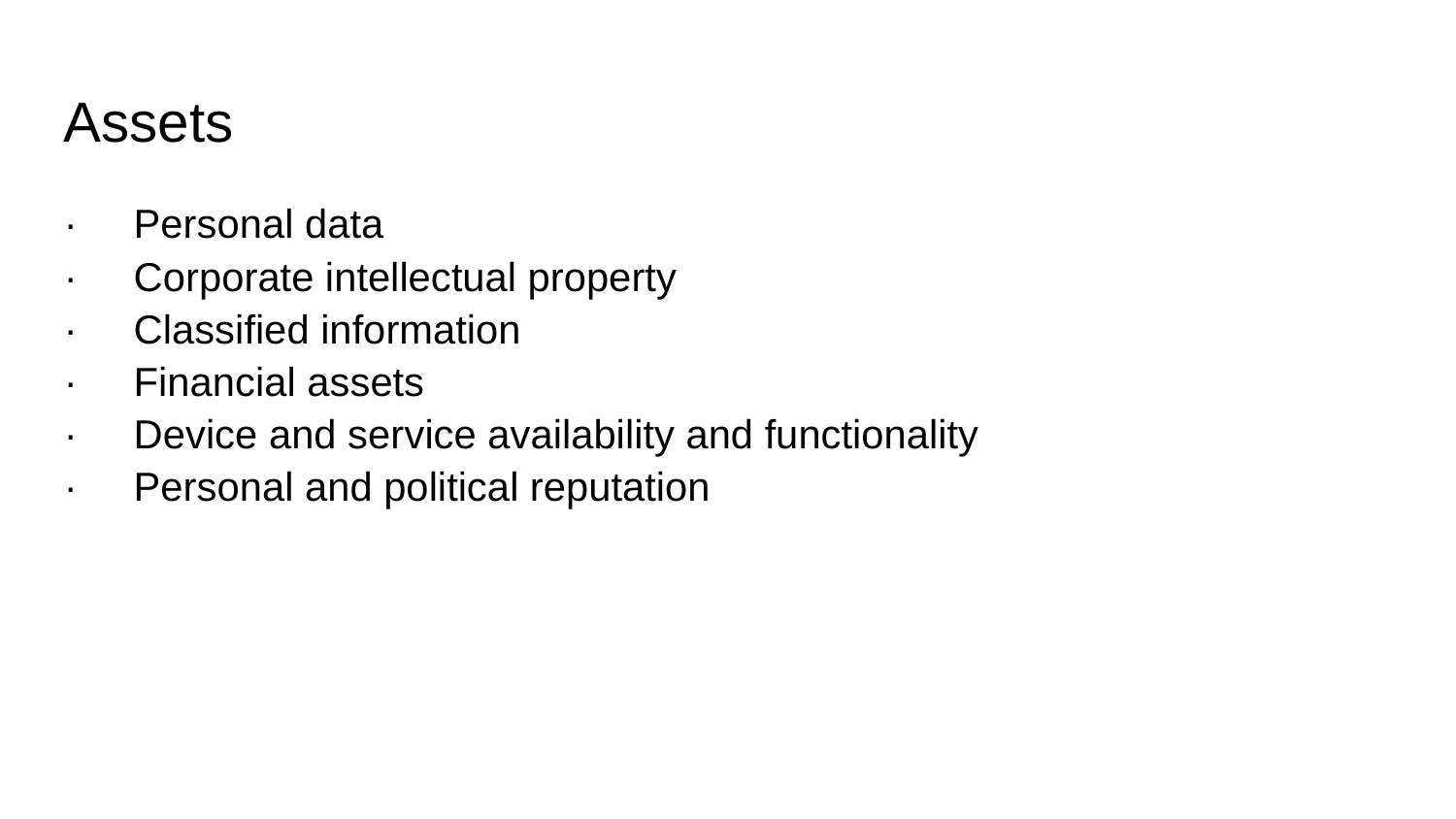

Assets
·       Personal data
·       Corporate intellectual property
·       Classified information
·       Financial assets
·       Device and service availability and functionality
·       Personal and political reputation